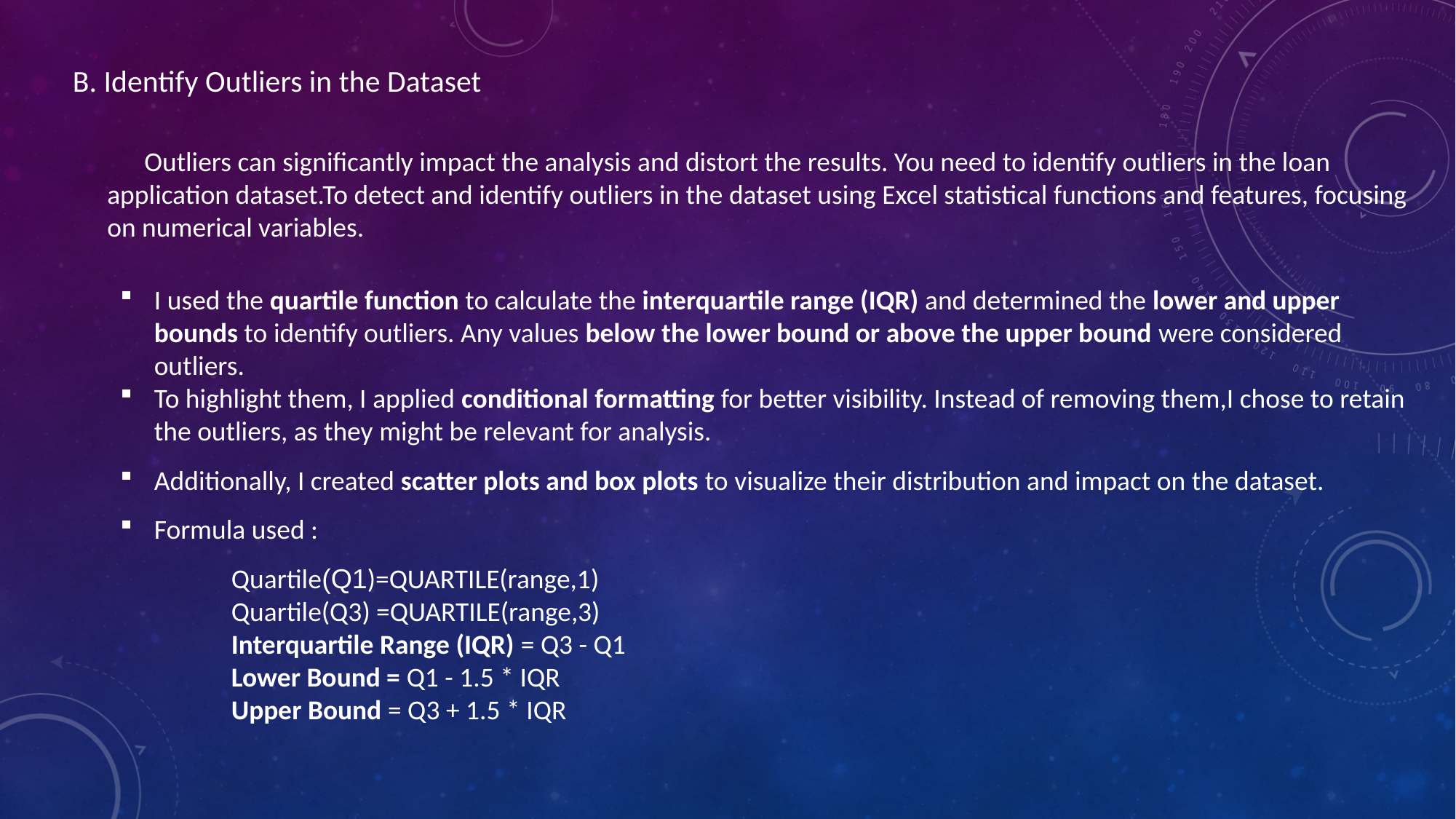

B. Identify Outliers in the Dataset
      Outliers can significantly impact the analysis and distort the results. You need to identify outliers in the loan application dataset.To detect and identify outliers in the dataset using Excel statistical functions and features, focusing on numerical variables.
I used the quartile function to calculate the interquartile range (IQR) and determined the lower and upper bounds to identify outliers. Any values below the lower bound or above the upper bound were considered outliers.
To highlight them, I applied conditional formatting for better visibility. Instead of removing them,I chose to retain the outliers, as they might be relevant for analysis.
Additionally, I created scatter plots and box plots to visualize their distribution and impact on the dataset.
Formula used :
                  Quartile(Q1)=QUARTILE(range,1)
                  Quartile(Q3) =QUARTILE(range,3)
                  Interquartile Range (IQR) = Q3 - Q1
                  Lower Bound = Q1 - 1.5 * IQR
                  Upper Bound = Q3 + 1.5 * IQR